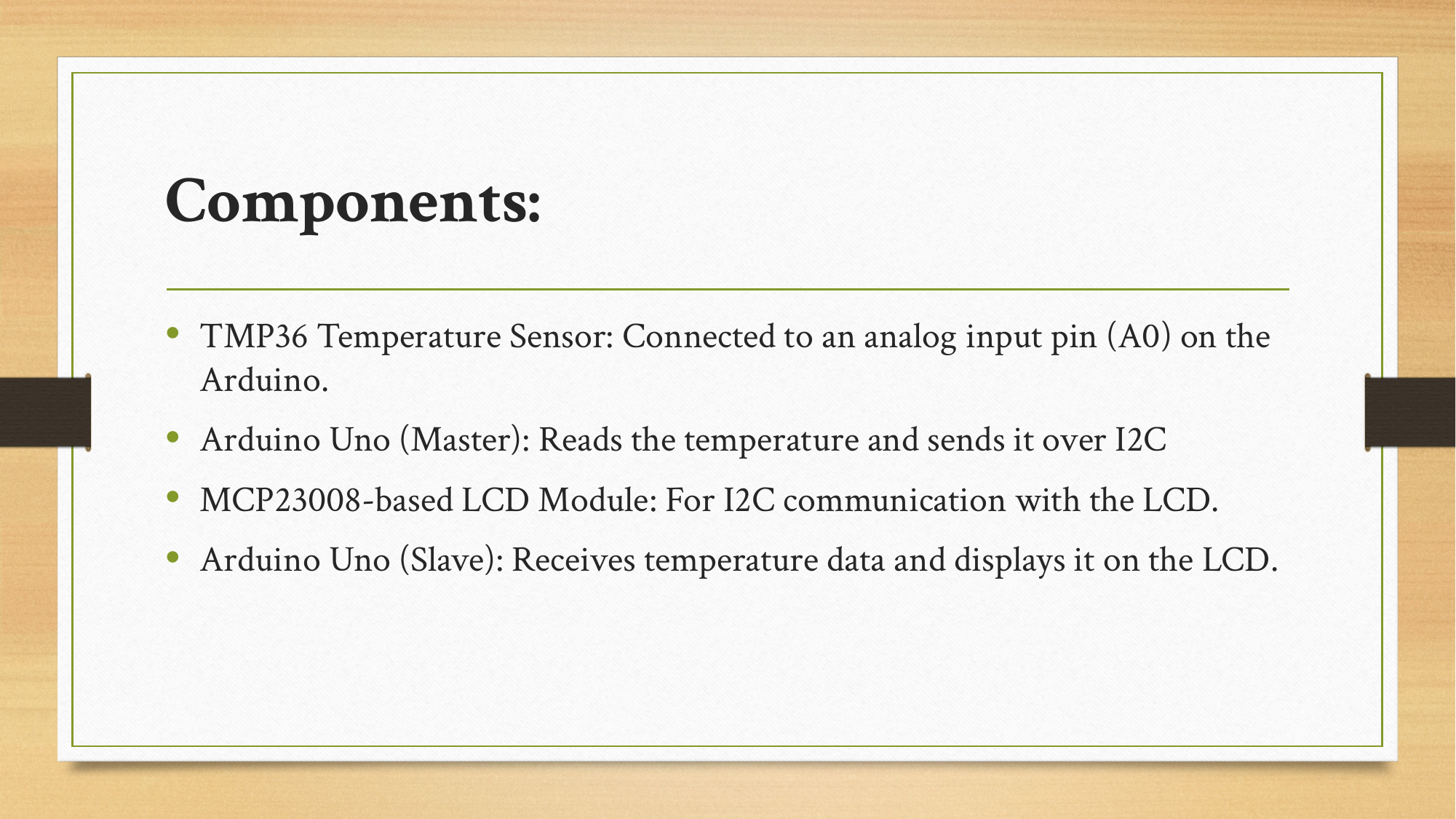

# Components:
TMP36 Temperature Sensor: Connected to an analog input pin (A0) on the Arduino.
Arduino Uno (Master): Reads the temperature and sends it over I2C
MCP23008-based LCD Module: For I2C communication with the LCD.
Arduino Uno (Slave): Receives temperature data and displays it on the LCD.